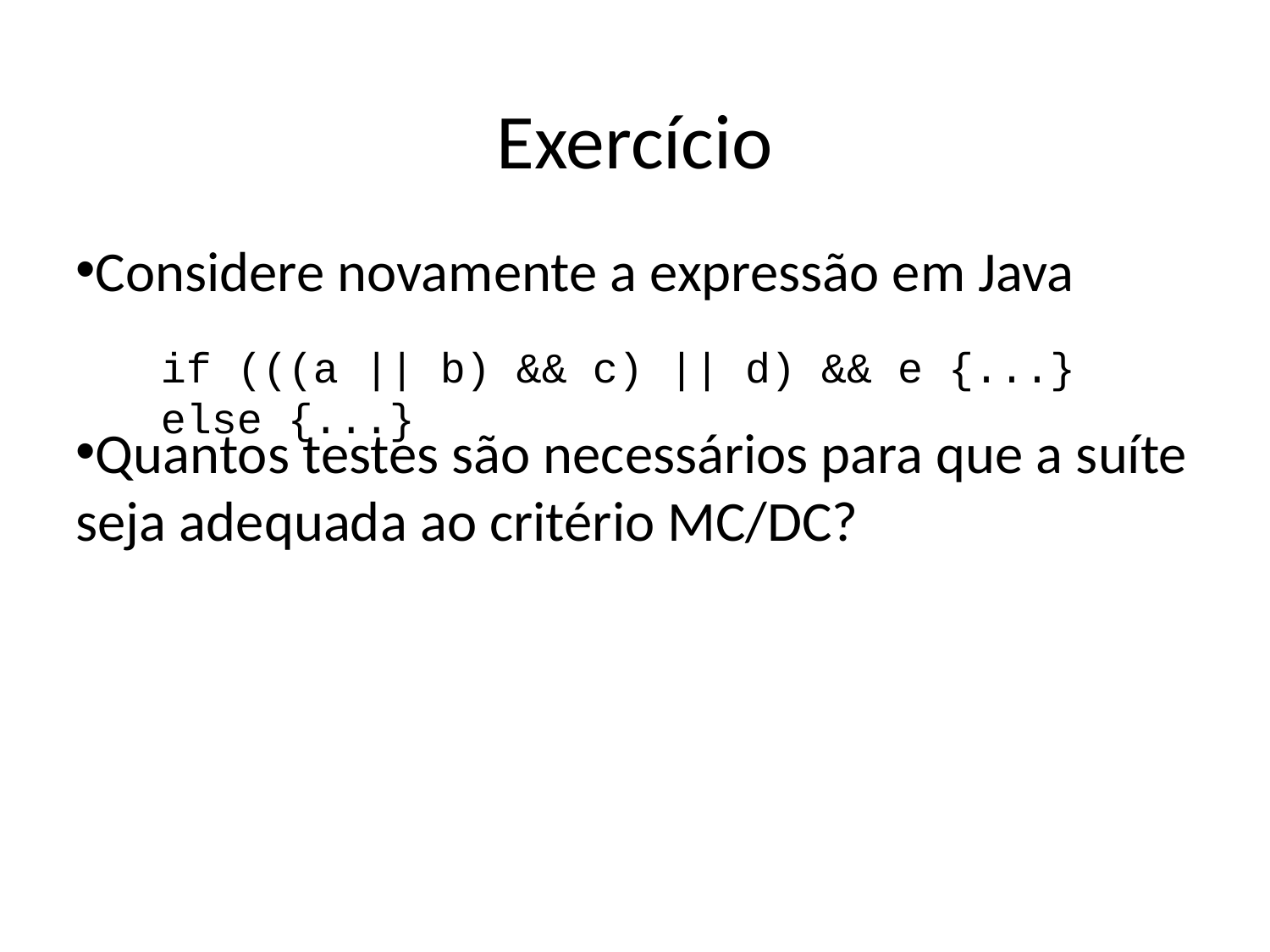

Exercício
Considere novamente a expressão em Java

Quantos testes são necessários para que a suíte seja adequada ao critério MC/DC?

if (((a || b) && c) || d) && e {...}
else {...}